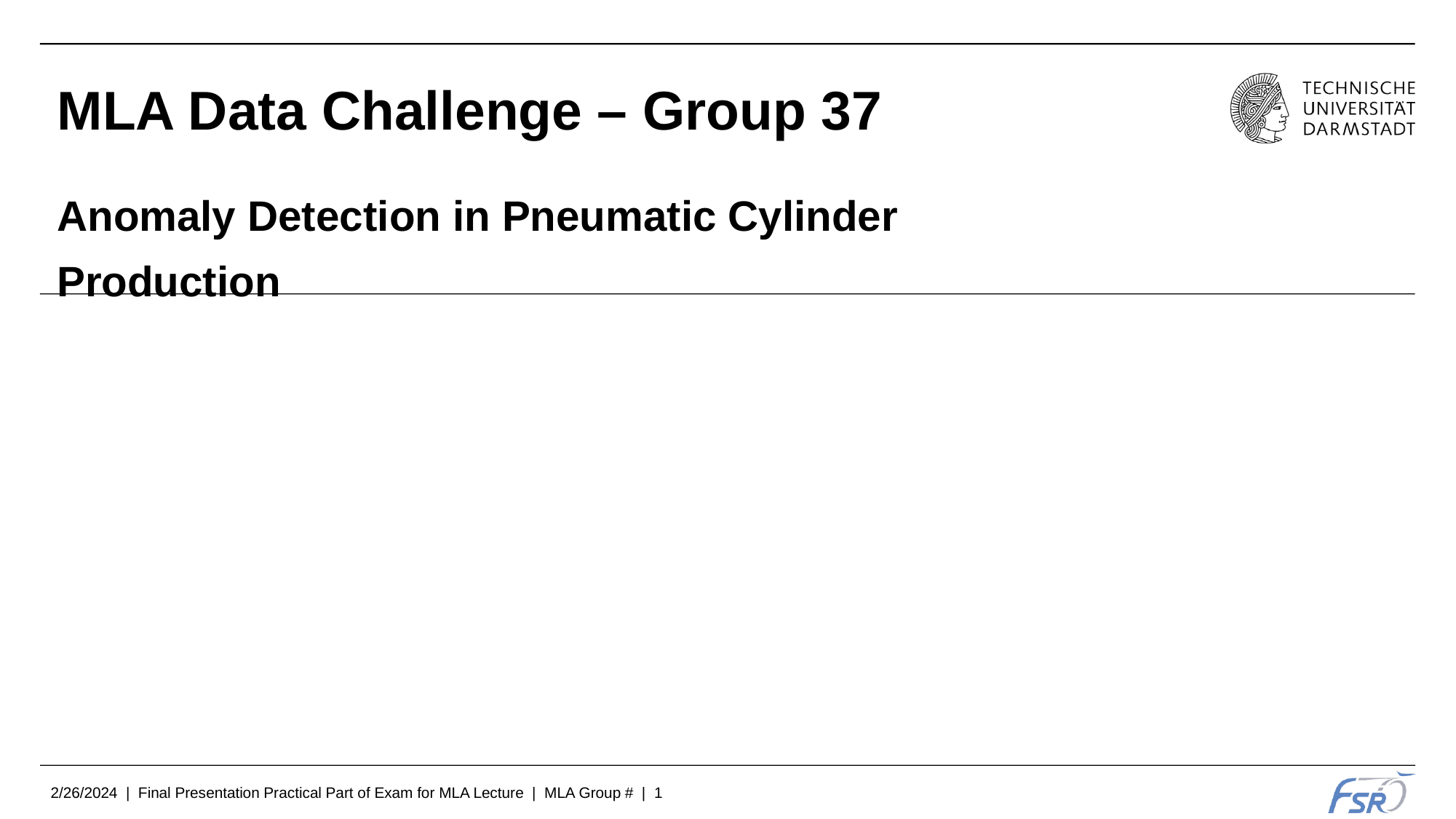

# MLA Data Challenge – Group 37
Anomaly Detection in Pneumatic Cylinder Production